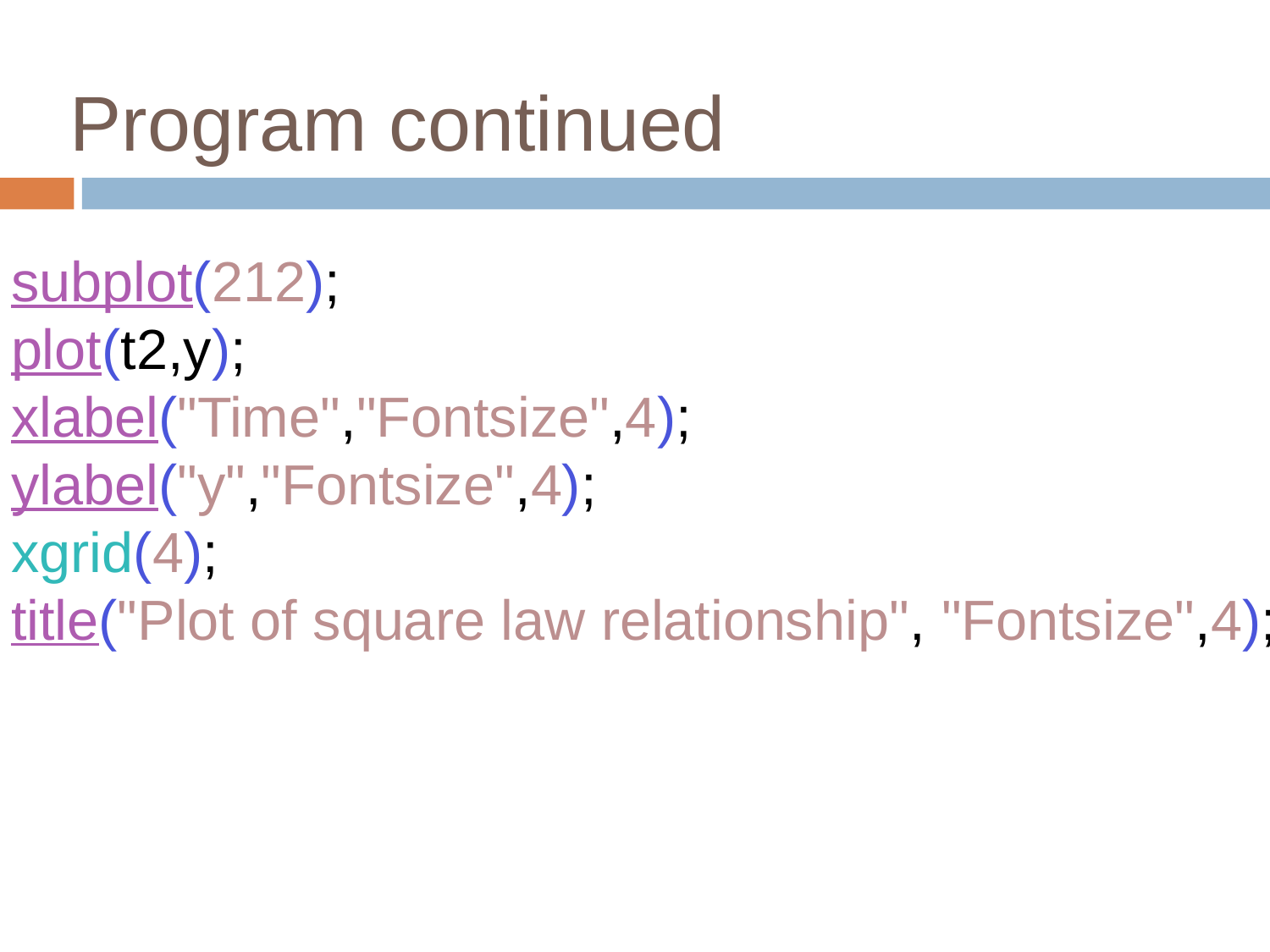

# Program continued
subplot(212);
plot(t2,y);
xlabel("Time","Fontsize",4);
ylabel("y","Fontsize",4);
xgrid(4);
title("Plot of square law relationship", "Fontsize",4);